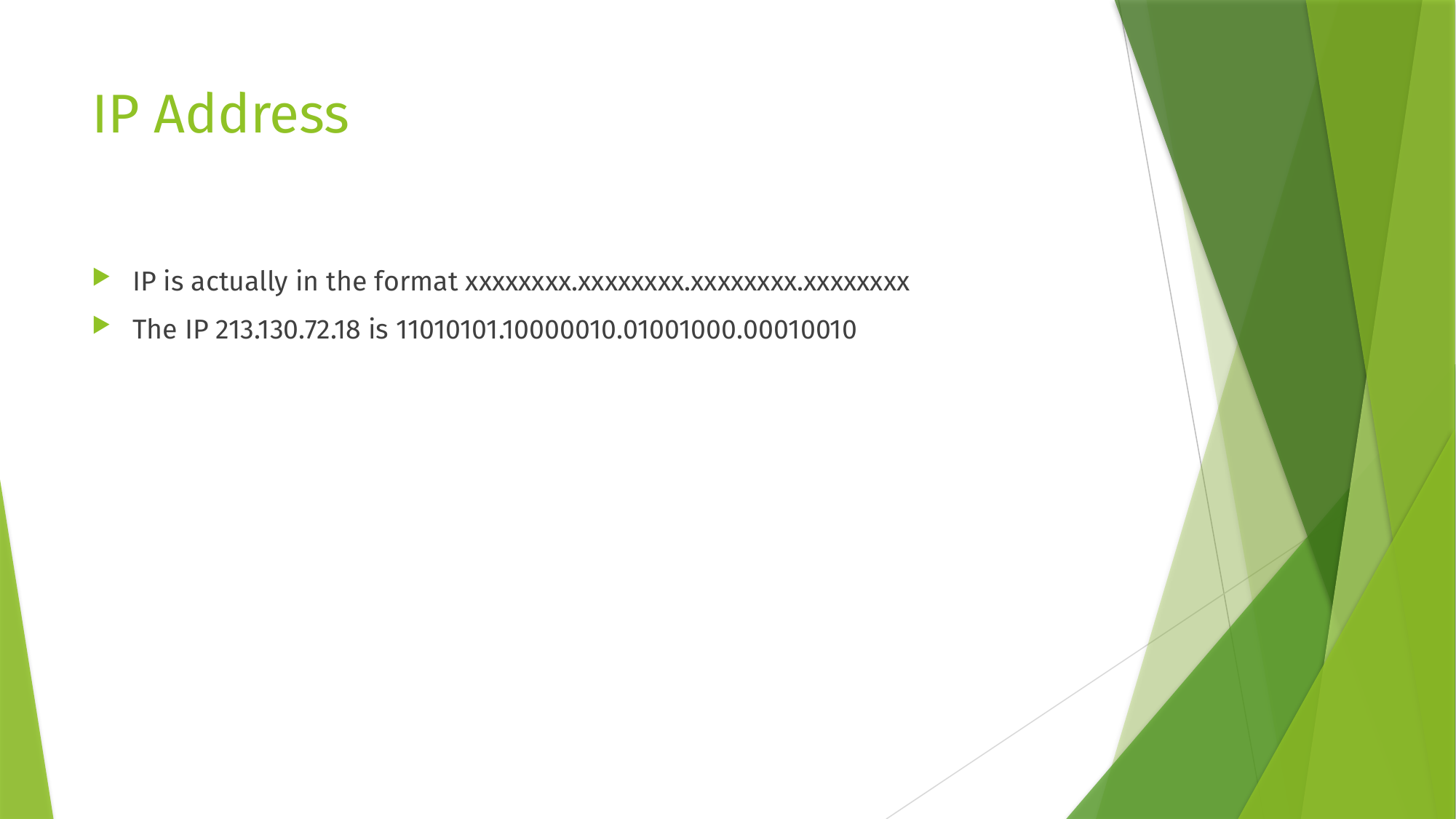

# IP Address
IP is actually in the format xxxxxxxx.xxxxxxxx.xxxxxxxx.xxxxxxxx
The IP 213.130.72.18 is ‭11010101‬.10000010‬.‭01001000‬.‭00010010‬